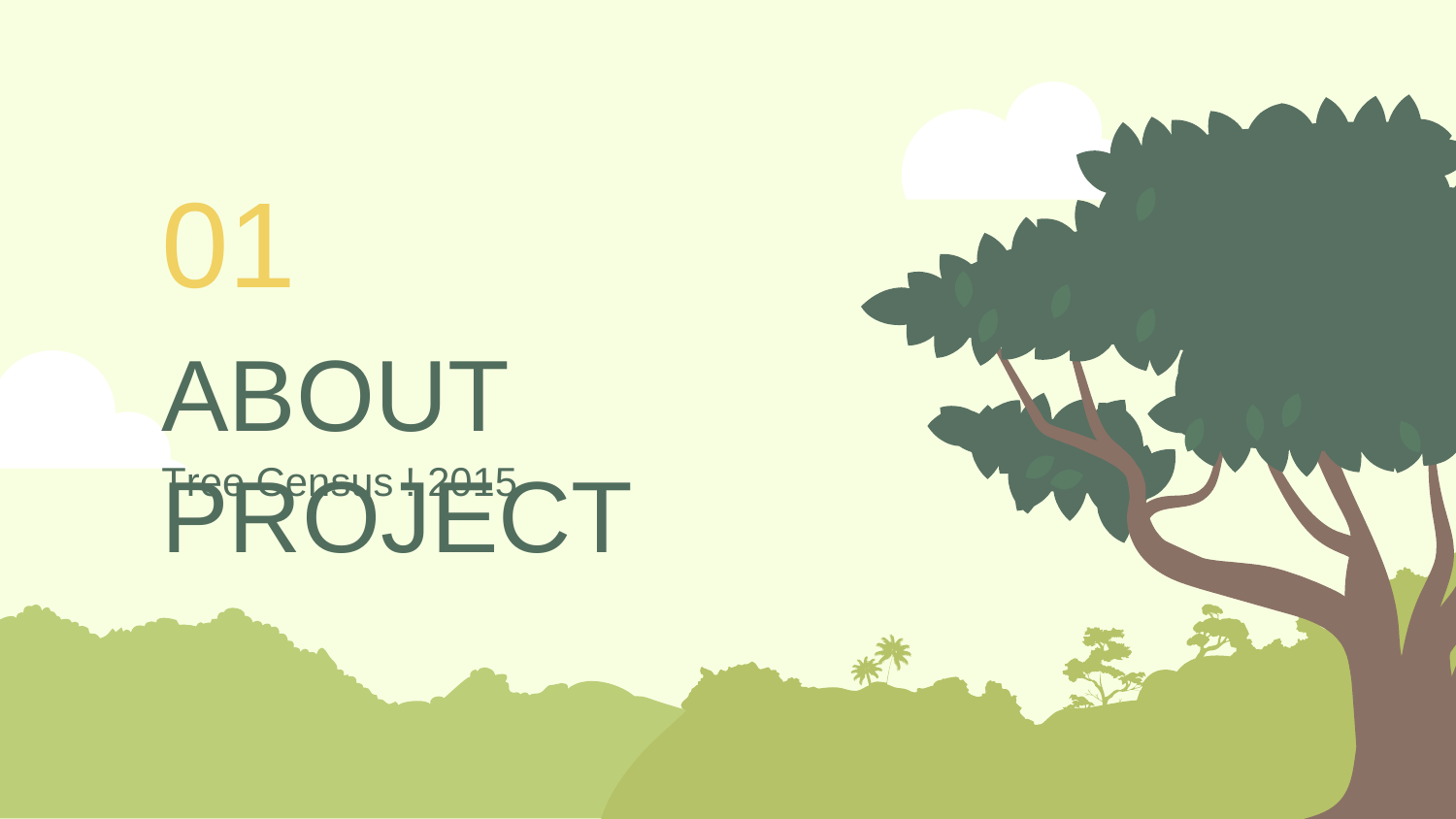

01

# ABOUT PROJECT

Tree Census ! 2015